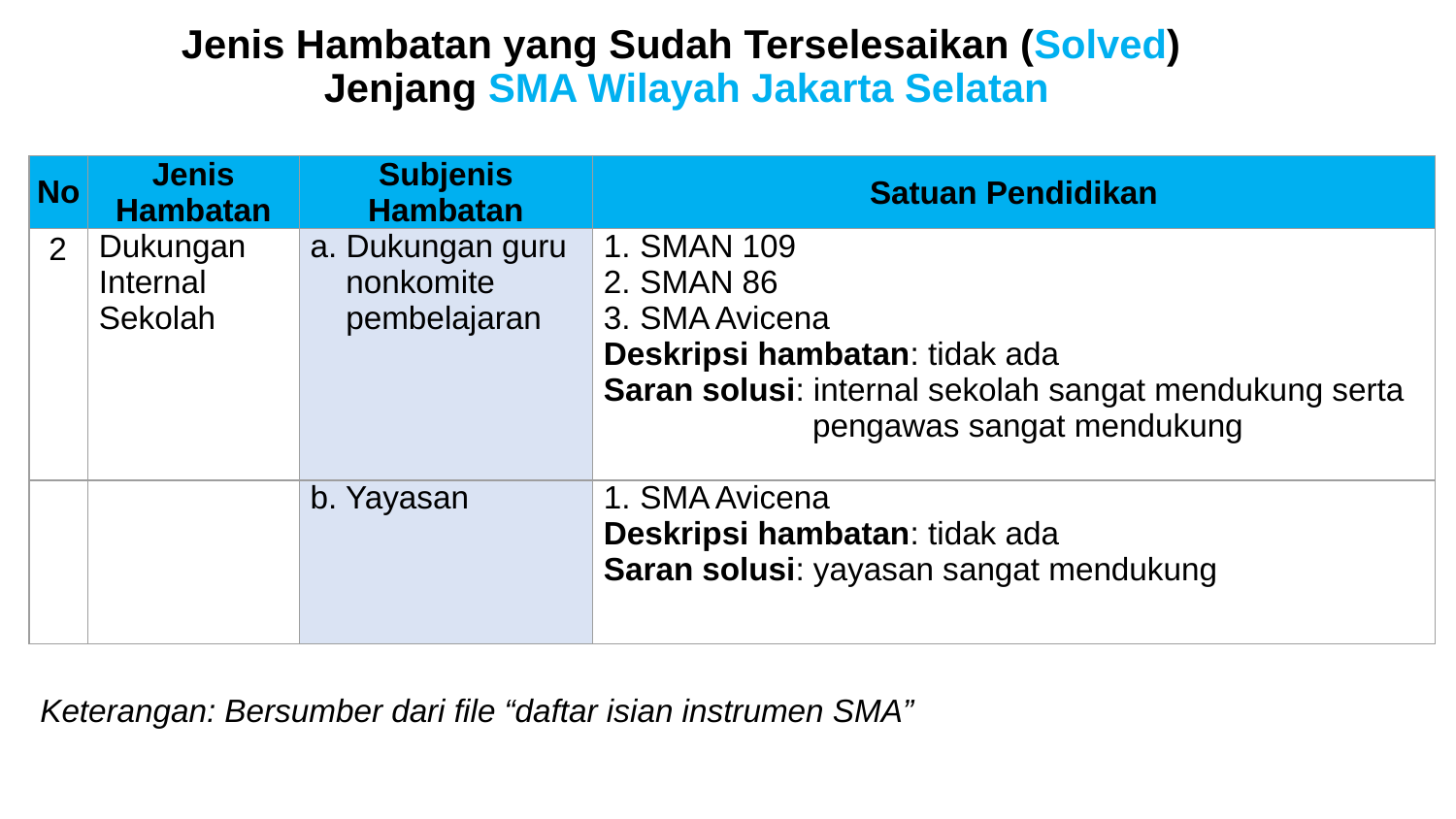

# Jenis Hambatan yang Sudah Terselesaikan (Solved) Jenjang SMA Wilayah Jakarta Selatan
| No | Jenis Hambatan | Subjenis Hambatan | Satuan Pendidikan |
| --- | --- | --- | --- |
| 2 | Dukungan Internal Sekolah | a. Dukungan guru nonkomite pembelajaran | SMAN 109 SMAN 86 SMA Avicena Deskripsi hambatan: tidak ada Saran solusi: internal sekolah sangat mendukung serta pengawas sangat mendukung |
|  |  | b. Yayasan | SMA Avicena Deskripsi hambatan: tidak ada Saran solusi: yayasan sangat mendukung |
Keterangan: Bersumber dari file “daftar isian instrumen SMA”